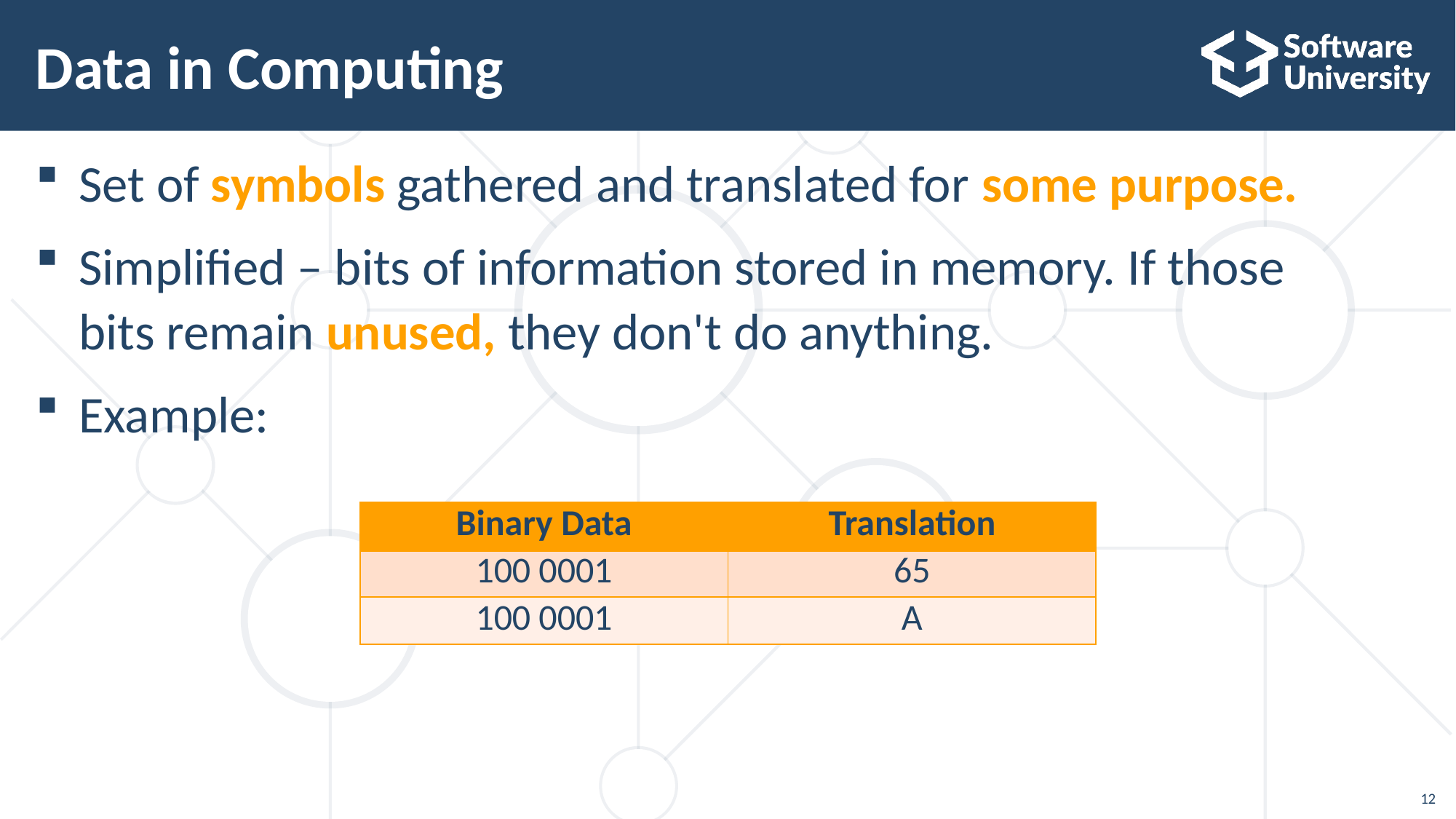

# Data in Computing
Set of symbols gathered and translated for some purpose.
Simplified – bits of information stored in memory. If those      bits remain unused, they don't do anything.
Example:
| Binary Data | Translation |
| --- | --- |
| 100 0001 | 65 |
| 100 0001 | A |
12